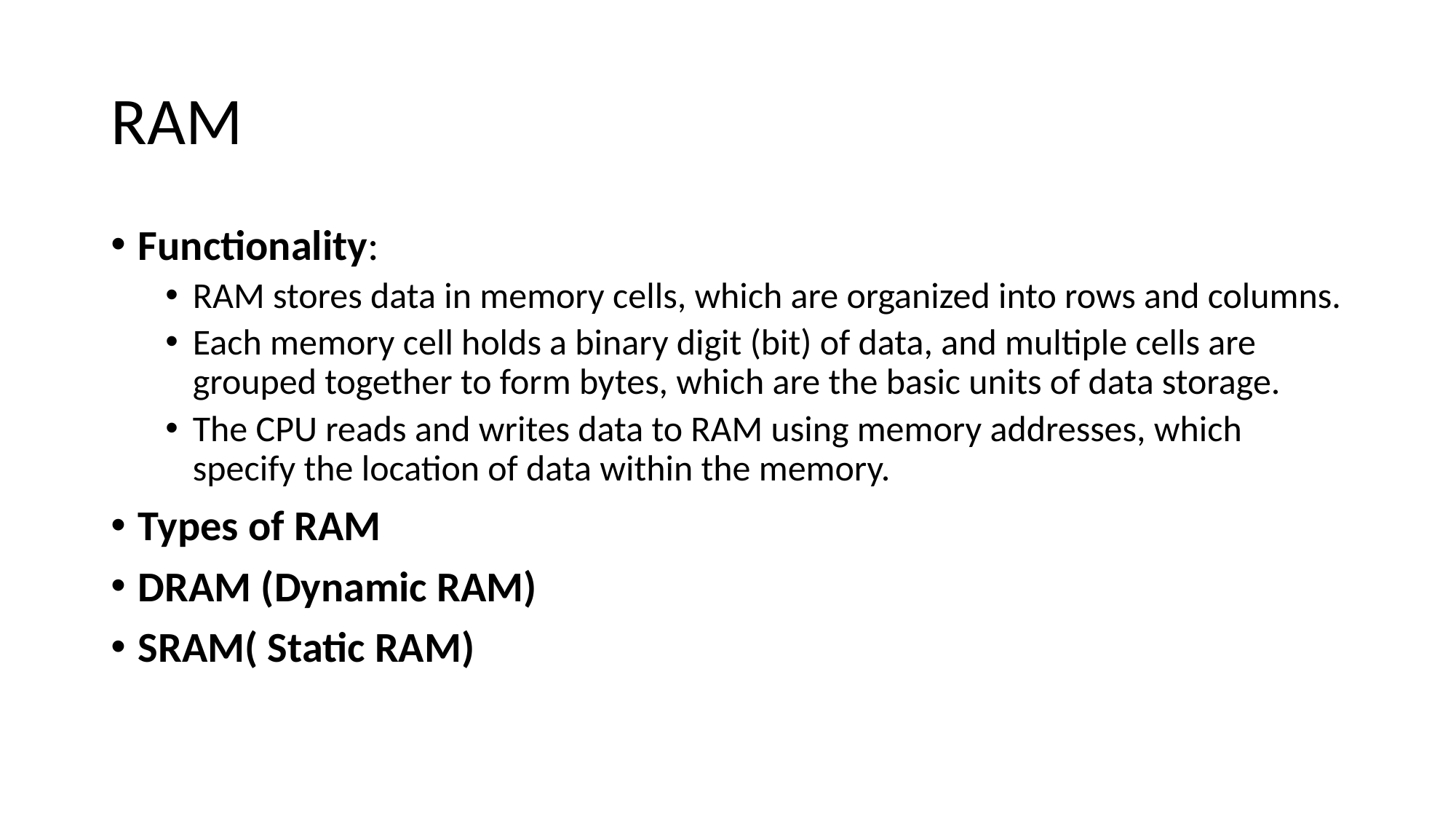

# RAM
Functionality:
RAM stores data in memory cells, which are organized into rows and columns.
Each memory cell holds a binary digit (bit) of data, and multiple cells are grouped together to form bytes, which are the basic units of data storage.
The CPU reads and writes data to RAM using memory addresses, which specify the location of data within the memory.
Types of RAM
DRAM (Dynamic RAM)
SRAM( Static RAM)